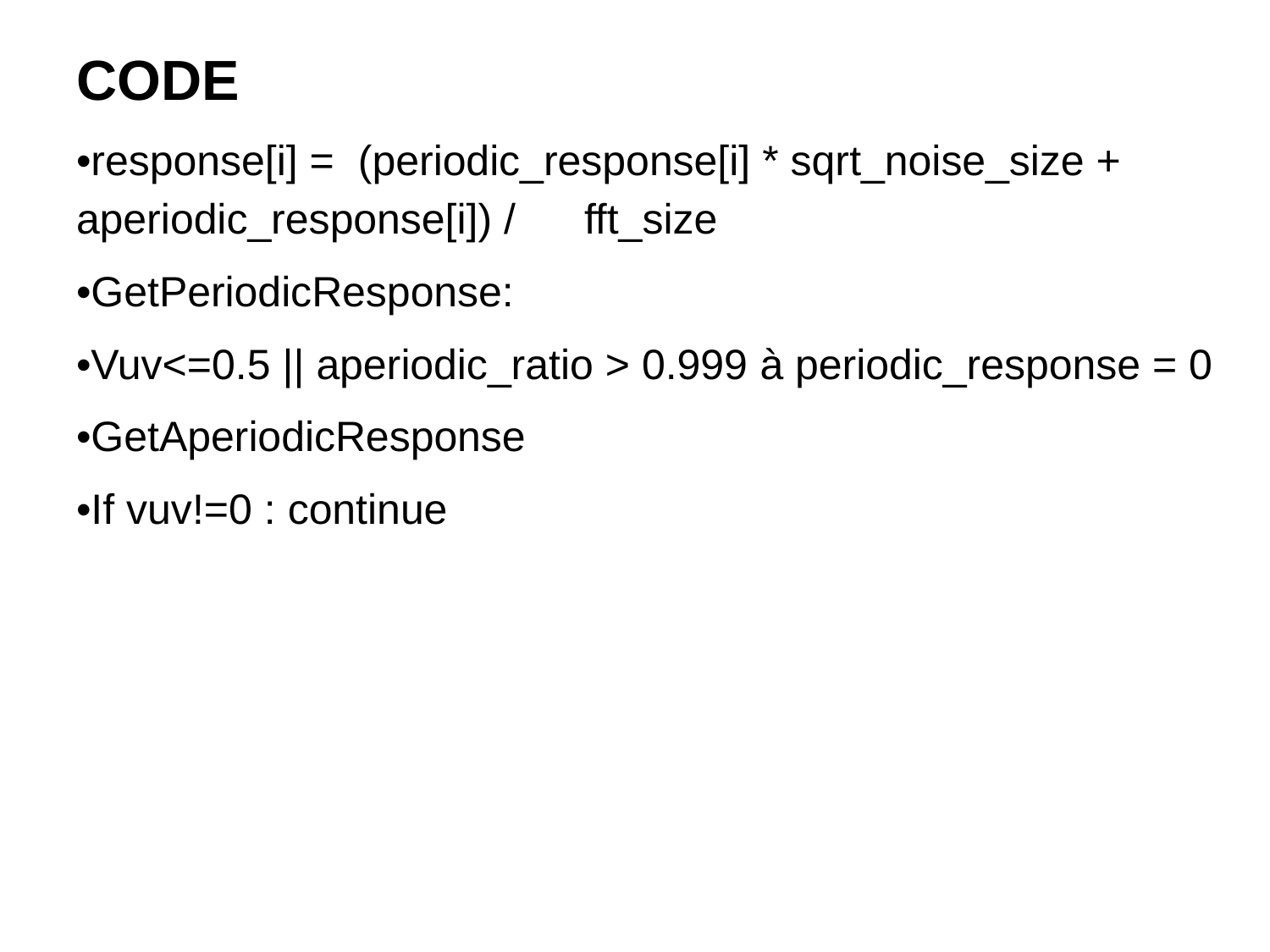

CODE
•response[i] =  (periodic_response[i] * sqrt_noise_size + aperiodic_response[i]) /  	fft_size
•GetPeriodicResponse:
•Vuv<=0.5 || aperiodic_ratio > 0.999 à periodic_response = 0
•GetAperiodicResponse
•If vuv!=0 : continue